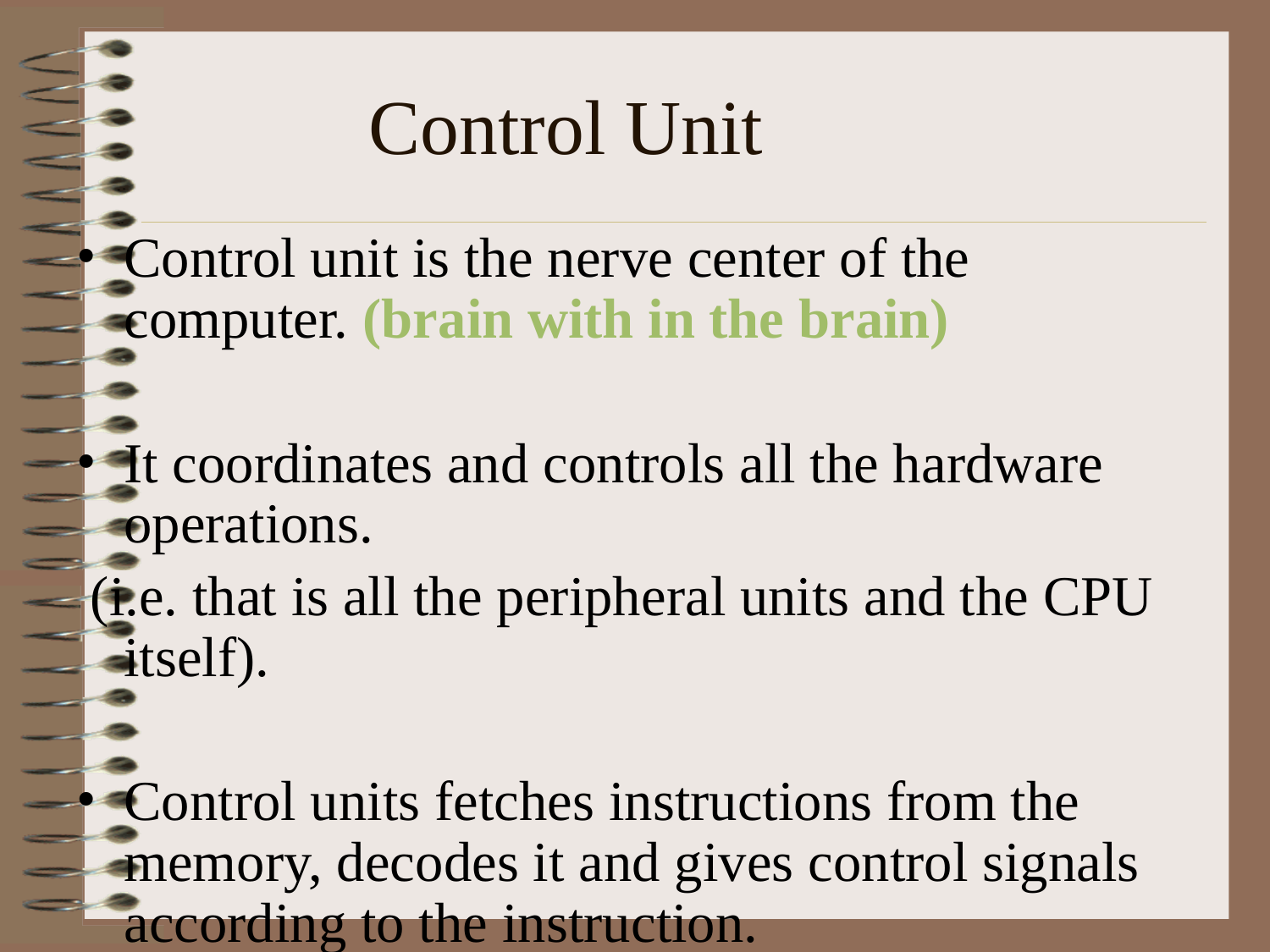

# Control Unit
Control unit is the nerve center of the computer. (brain with in the brain)

It coordinates and controls all the hardware operations.
 (i.e. that is all the peripheral units and the CPU itself).

Control units fetches instructions from the memory, decodes it and gives control signals according to the instruction.